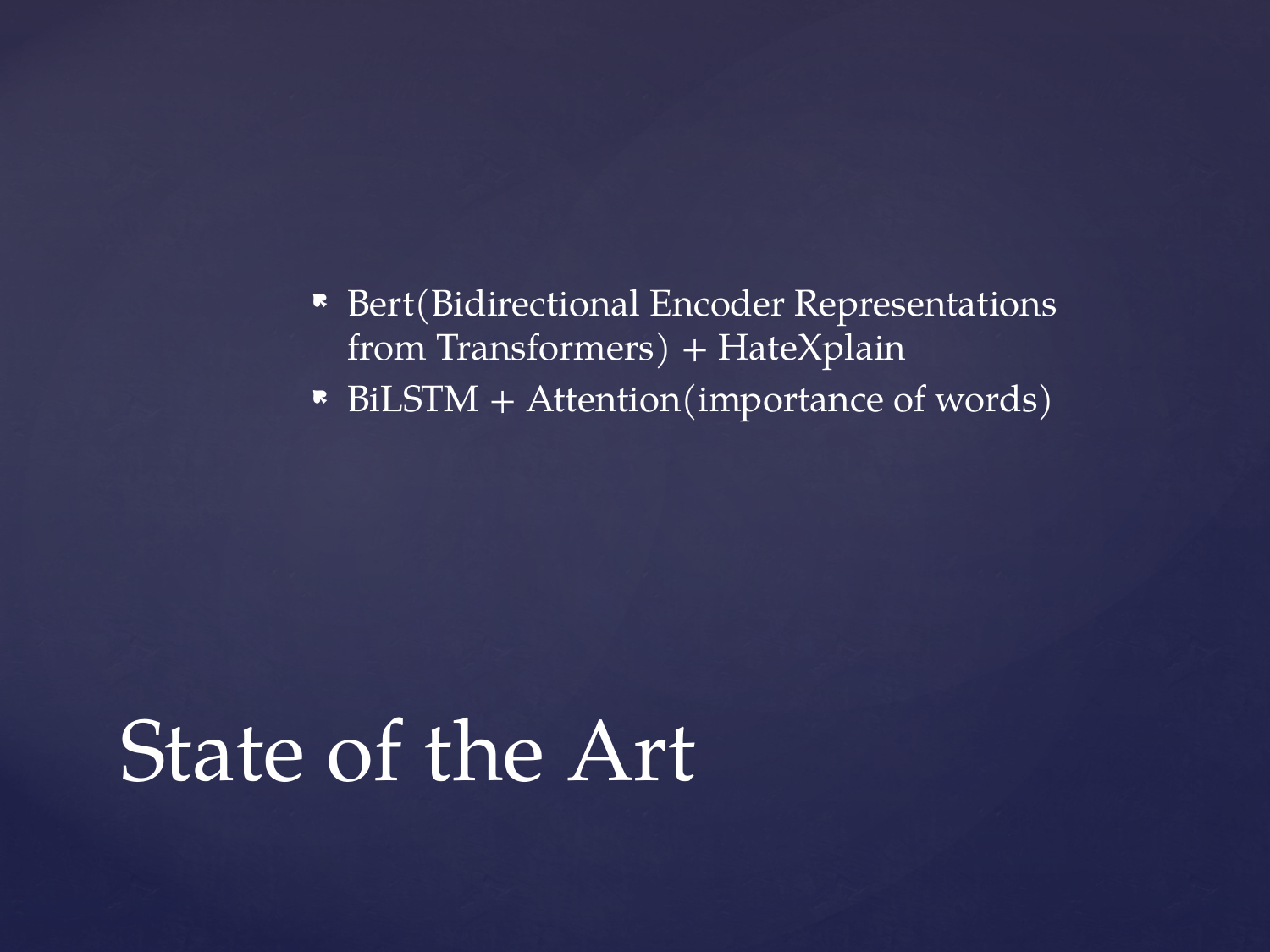

Bert(Bidirectional Encoder Representations from Transformers) + HateXplain
BiLSTM + Attention(importance of words)
# State of the Art